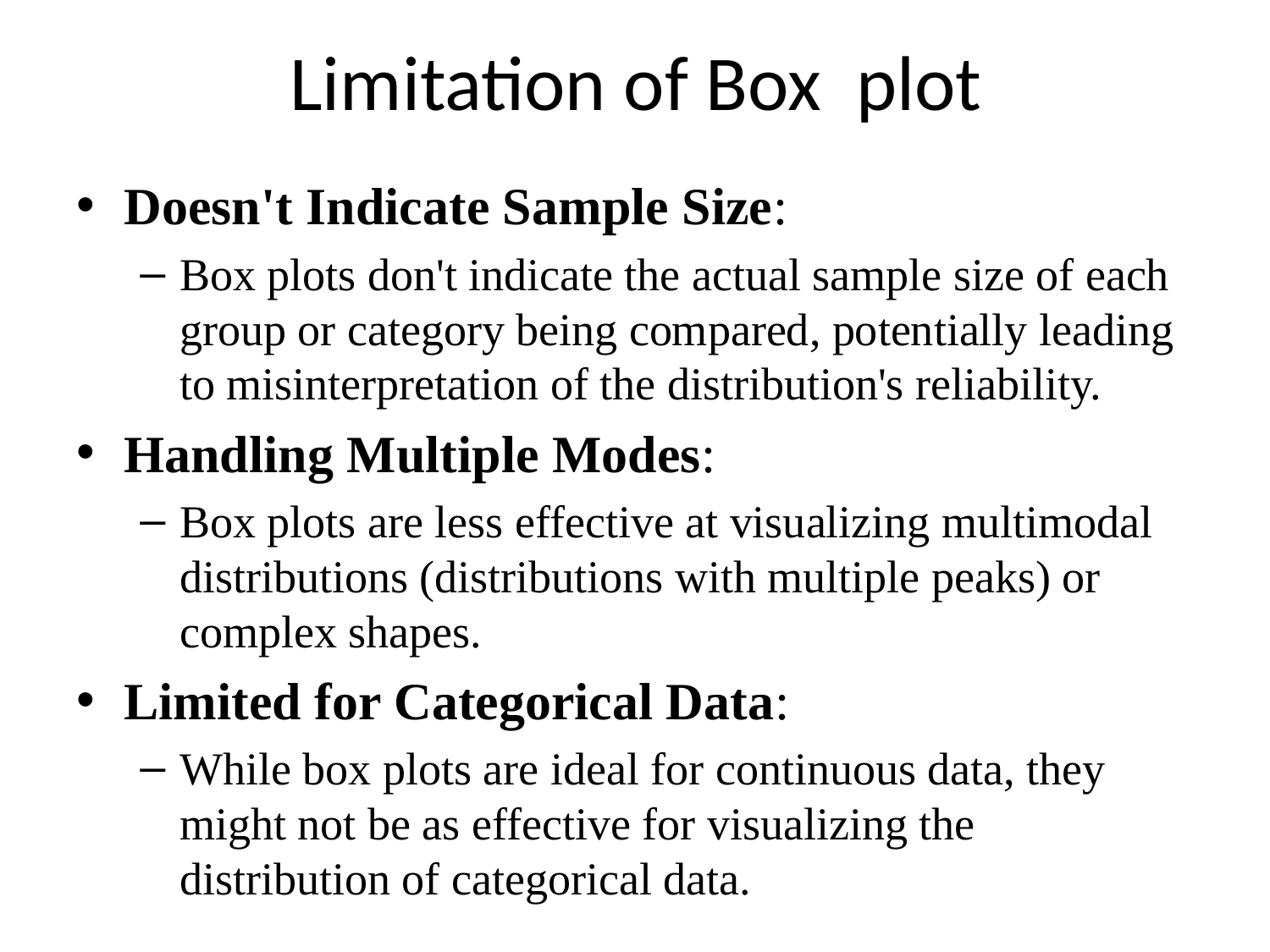

# Limitation of Box  plot
Doesn't Indicate Sample Size:
Box plots don't indicate the actual sample size of each group or category being compared, potentially leading to misinterpretation of the distribution's reliability.
Handling Multiple Modes:
Box plots are less effective at visualizing multimodal distributions (distributions with multiple peaks) or complex shapes.
Limited for Categorical Data:
While box plots are ideal for continuous data, they might not be as effective for visualizing the distribution of categorical data.